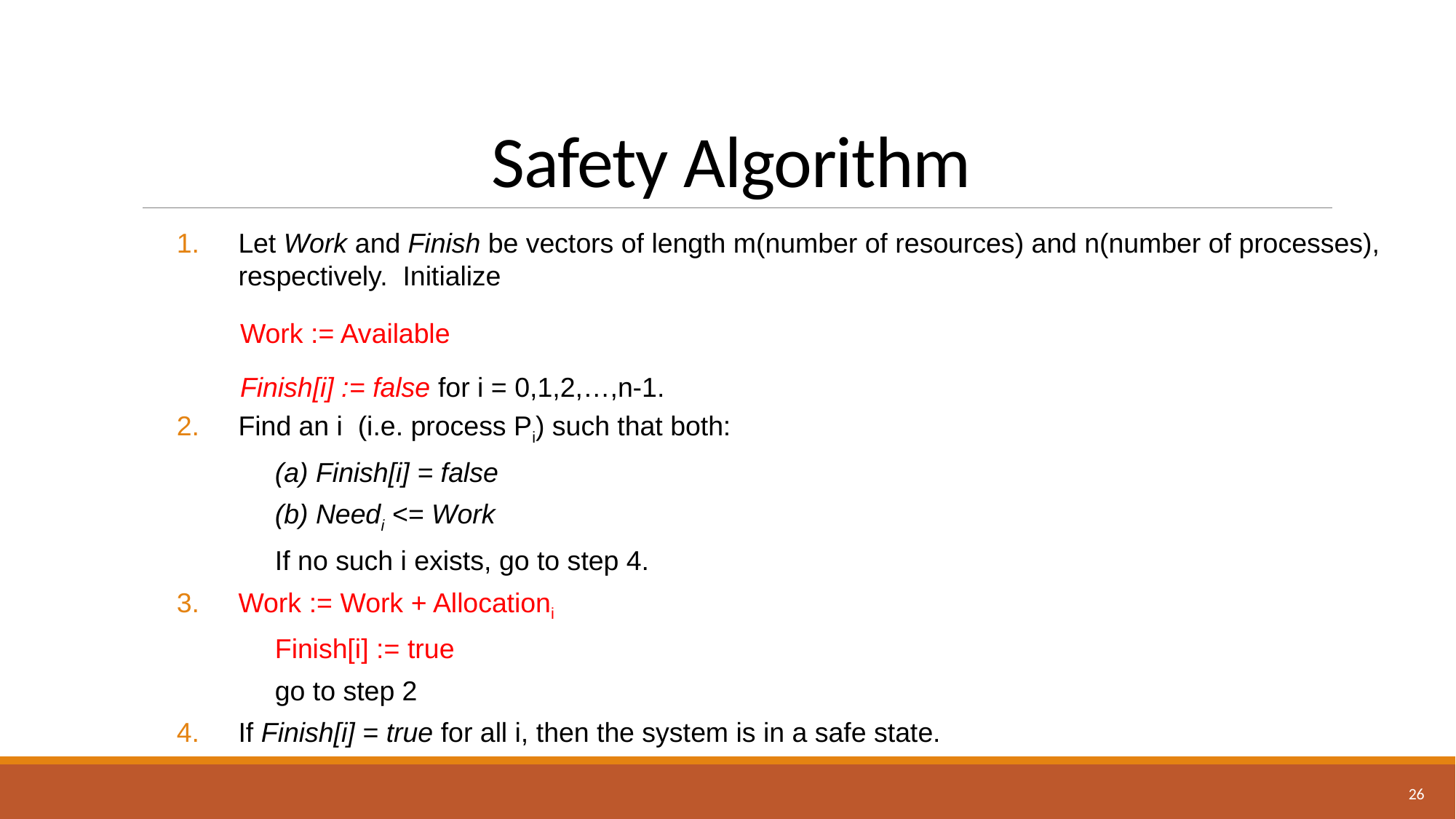

# Safety Algorithm
Let Work and Finish be vectors of length m(number of resources) and n(number of processes), respectively.  Initialize
	Work := Available
	Finish[i] := false for i = 0,1,2,…,n-1.
Find an i  (i.e. process Pi) such that both:
	(a) Finish[i] = false
	(b) Needi <= Work
	If no such i exists, go to step 4.
Work := Work + Allocationi
	Finish[i] := true
	go to step 2
If Finish[i] = true for all i, then the system is in a safe state.
26